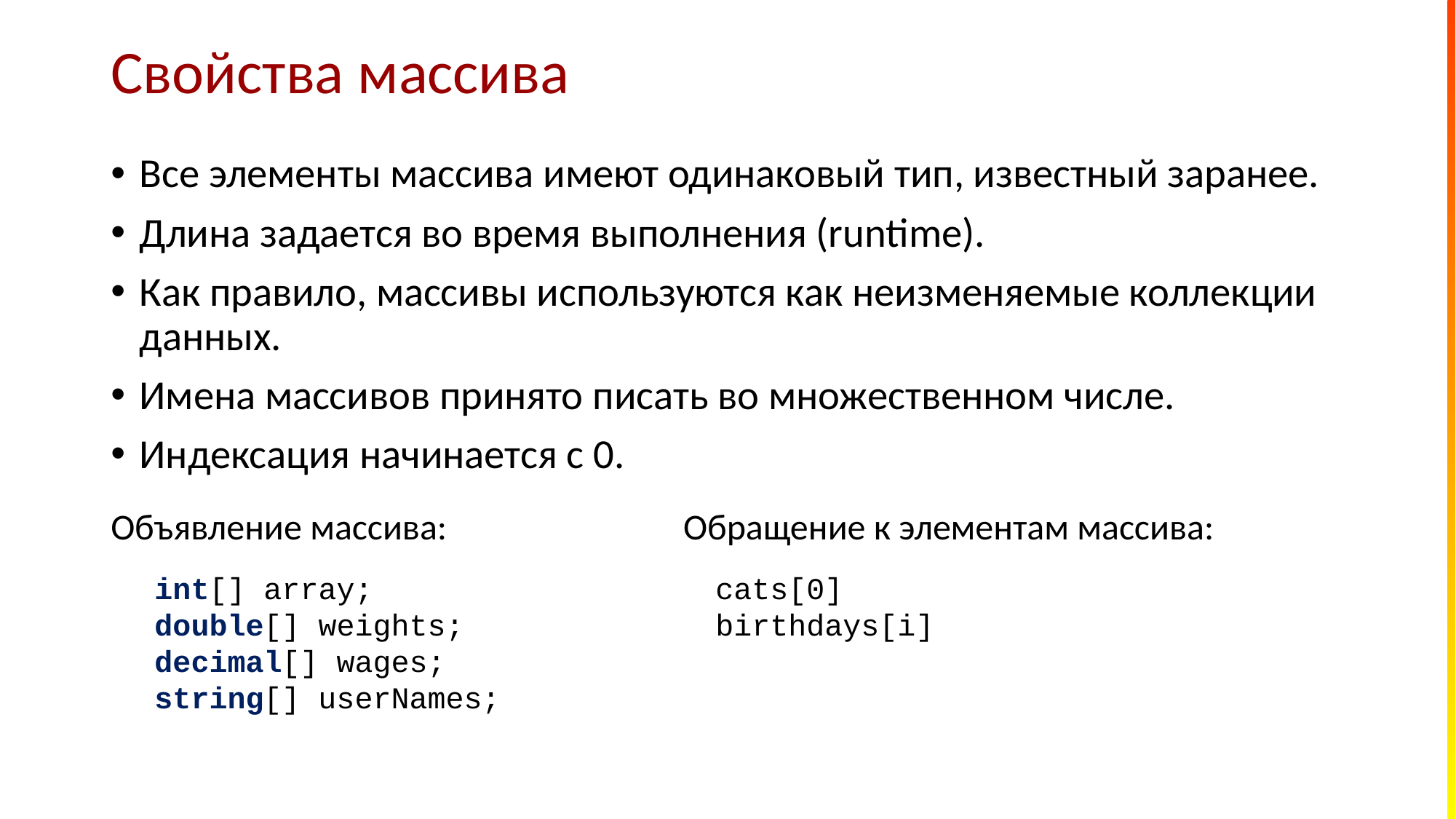

# Свойства массива
Все элементы массива имеют одинаковый тип, известный заранее.
Длина задается во время выполнения (runtime).
Как правило, массивы используются как неизменяемые коллекции данных.
Имена массивов принято писать во множественном числе.
Индексация начинается с 0.
Обращение к элементам массива:
Объявление массива:
int[] array;
double[] weights;
decimal[] wages;
string[] userNames;
cats[0]
birthdays[i]